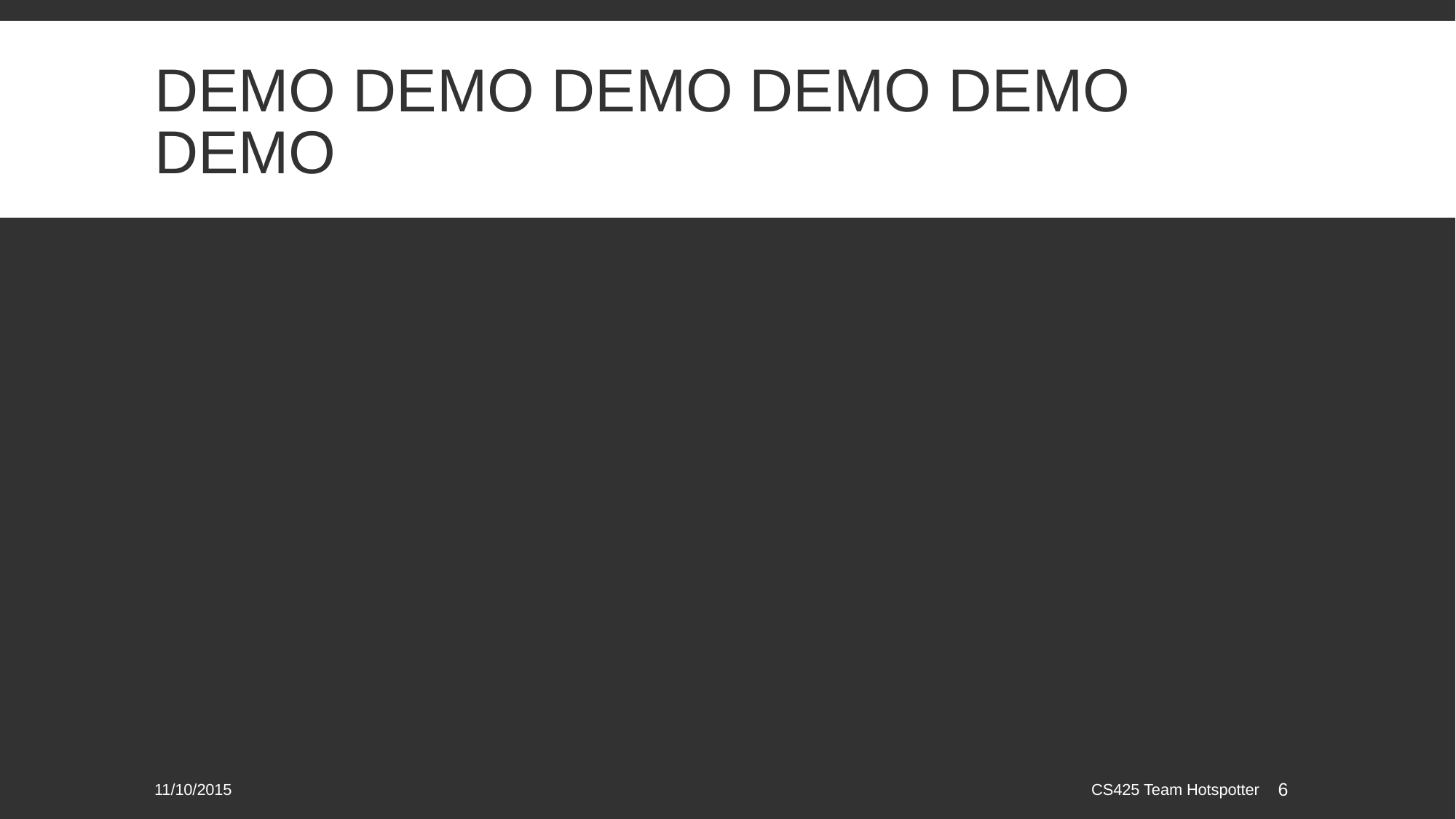

# DEMO DEMO DEMO DEMO DEMO DEMO
11/10/2015
CS425 Team Hotspotter
6